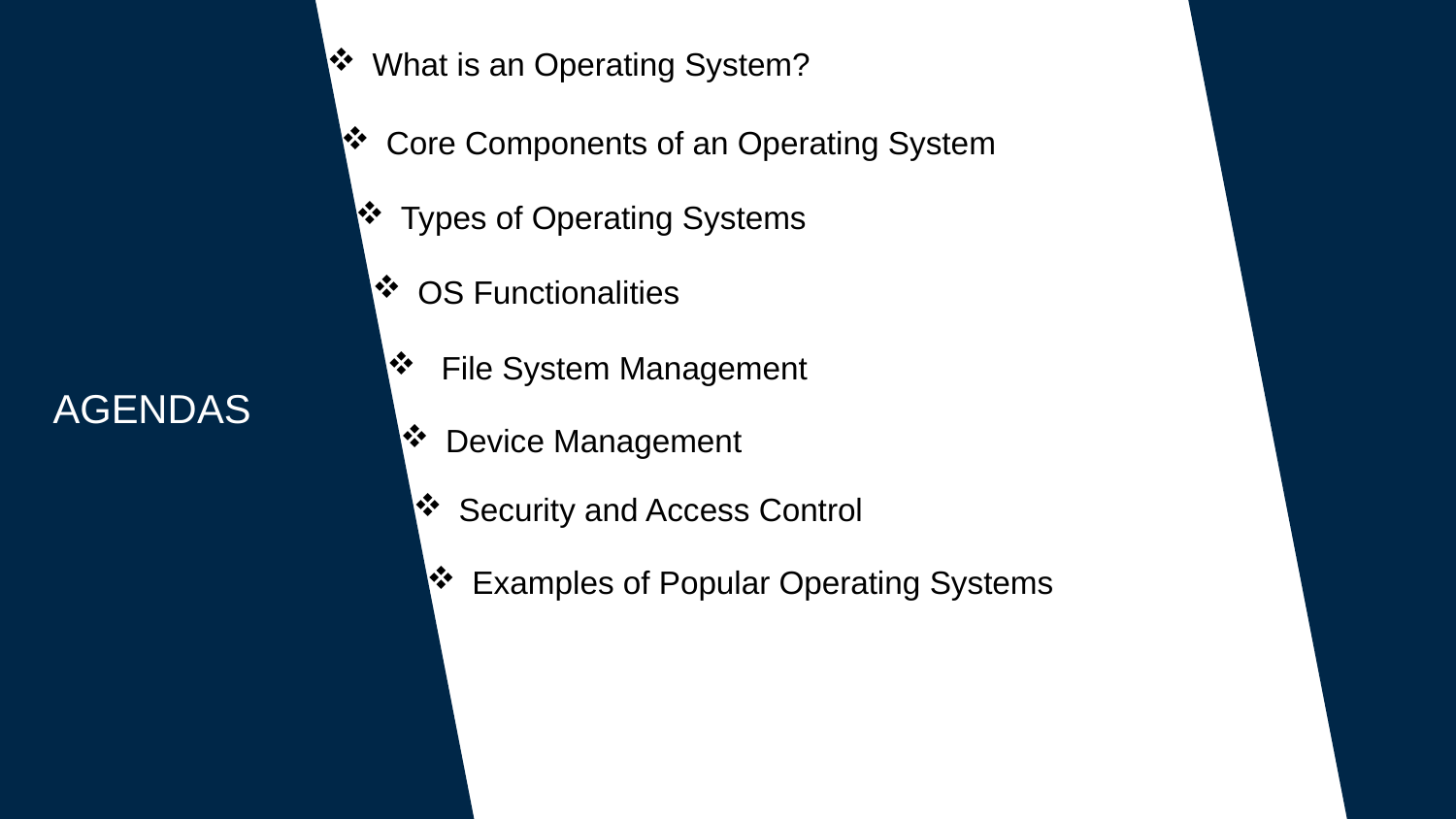

What is an Operating System?
Core Components of an Operating System
Types of Operating Systems

OS Functionalities
 File System Management
AGENDAS
Device Management
Security and Access Control
Examples of Popular Operating Systems